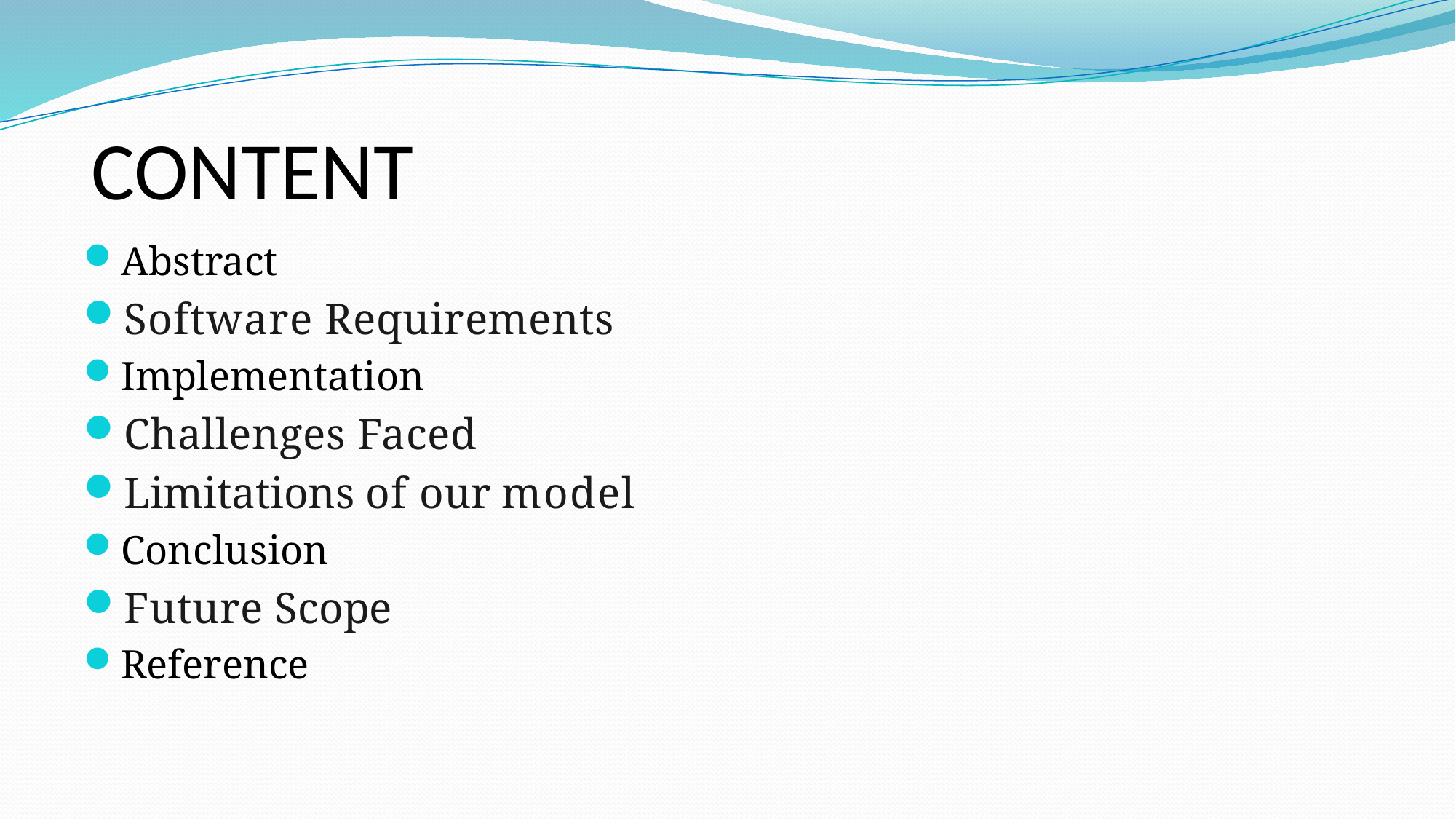

# CONTENT
Abstract
Software Requirements
Implementation
Challenges Faced
Limitations of our model
Conclusion
Future Scope
Reference